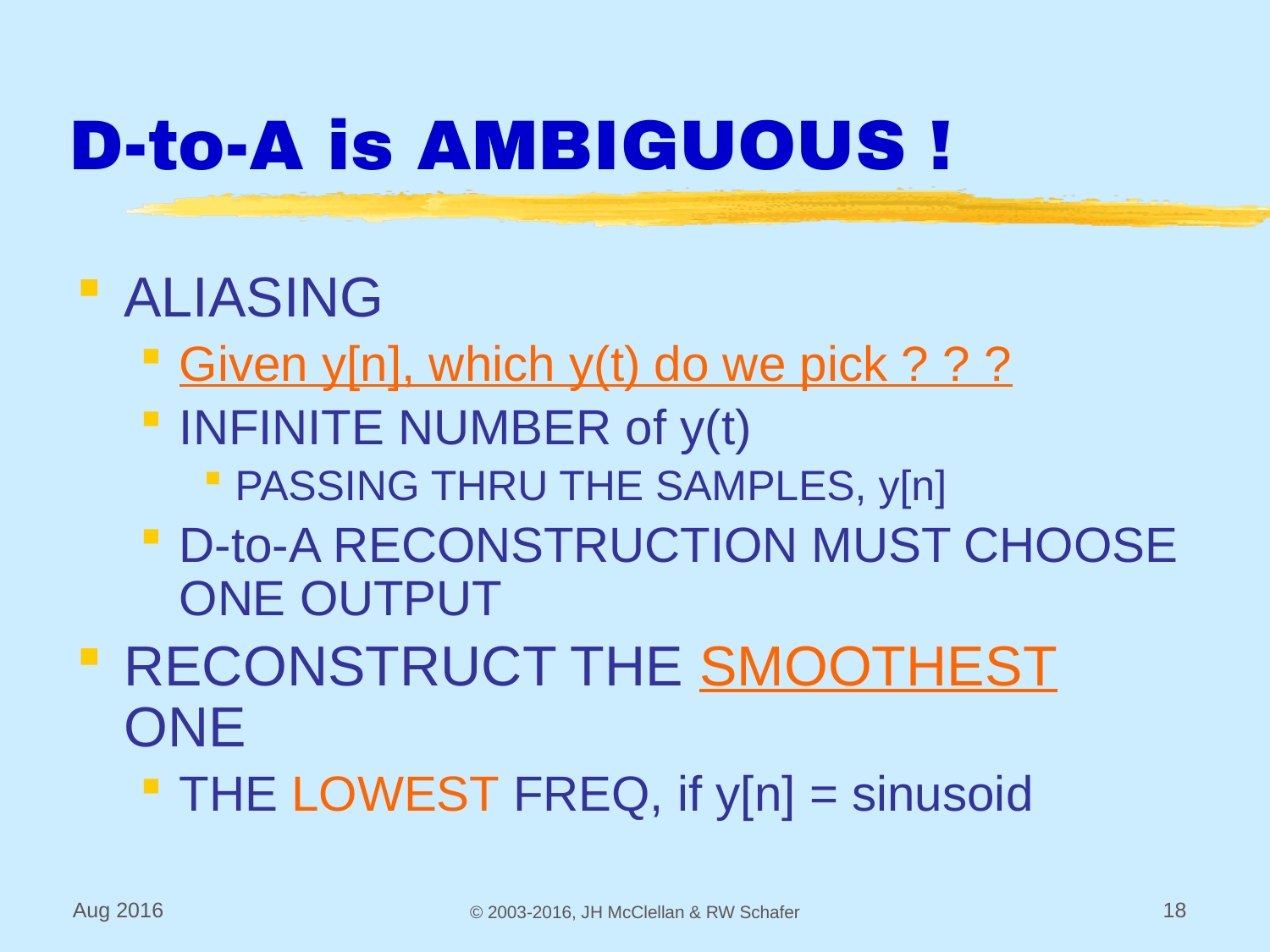

# D-to-A is AMBIGUOUS !
ALIASING
Given y[n], which y(t) do we pick ? ? ?
INFINITE NUMBER of y(t)
PASSING THRU THE SAMPLES, y[n]
D-to-A RECONSTRUCTION MUST CHOOSE ONE OUTPUT
RECONSTRUCT THE SMOOTHEST ONE
THE LOWEST FREQ, if y[n] = sinusoid
Aug 2016
© 2003-2016, JH McClellan & RW Schafer
18